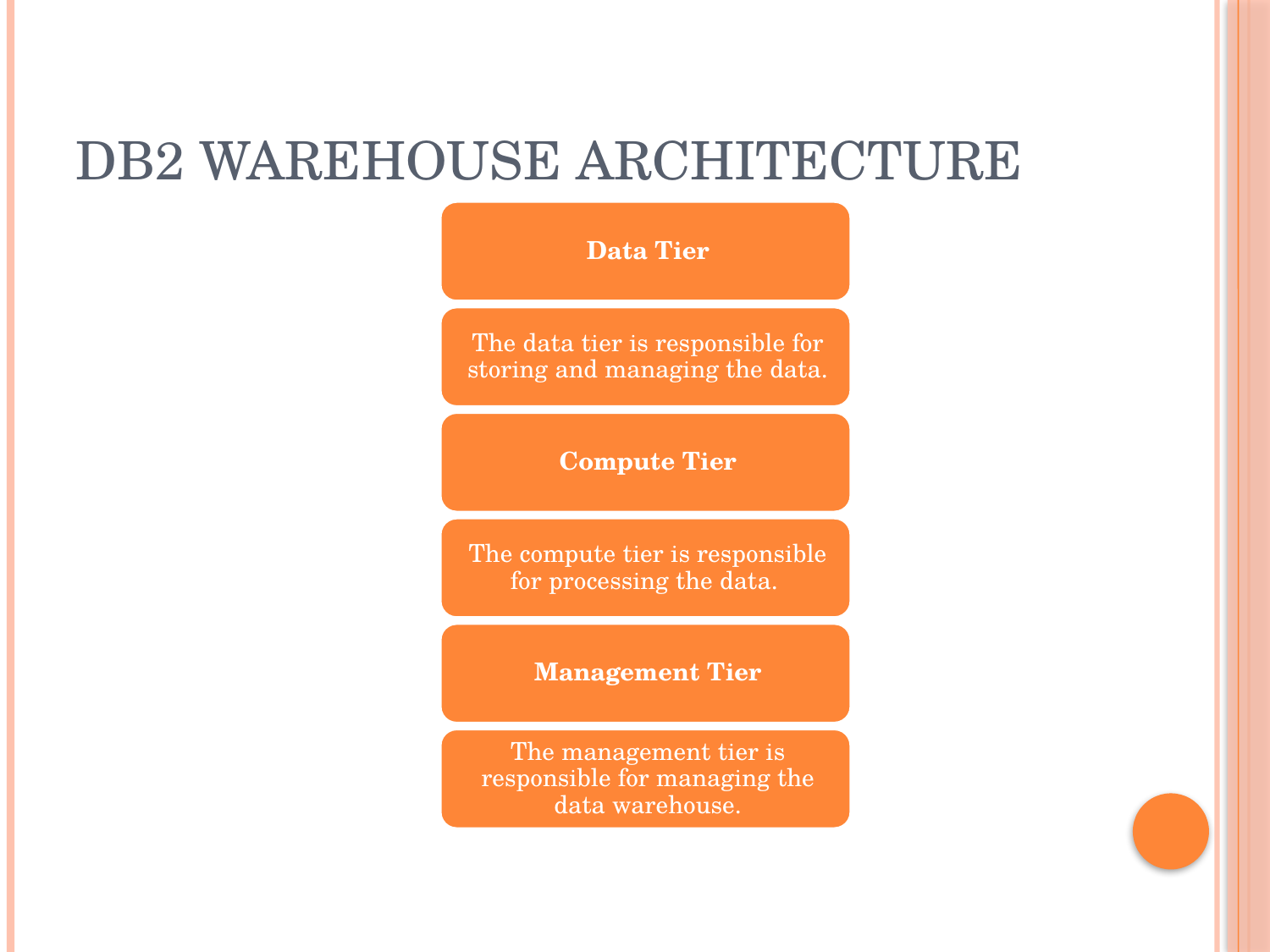

# Db2 Warehouse Architecture
Data Tier
The data tier is responsible for storing and managing the data.
Compute Tier
The compute tier is responsible for processing the data.
Management Tier
The management tier is responsible for managing the data warehouse.